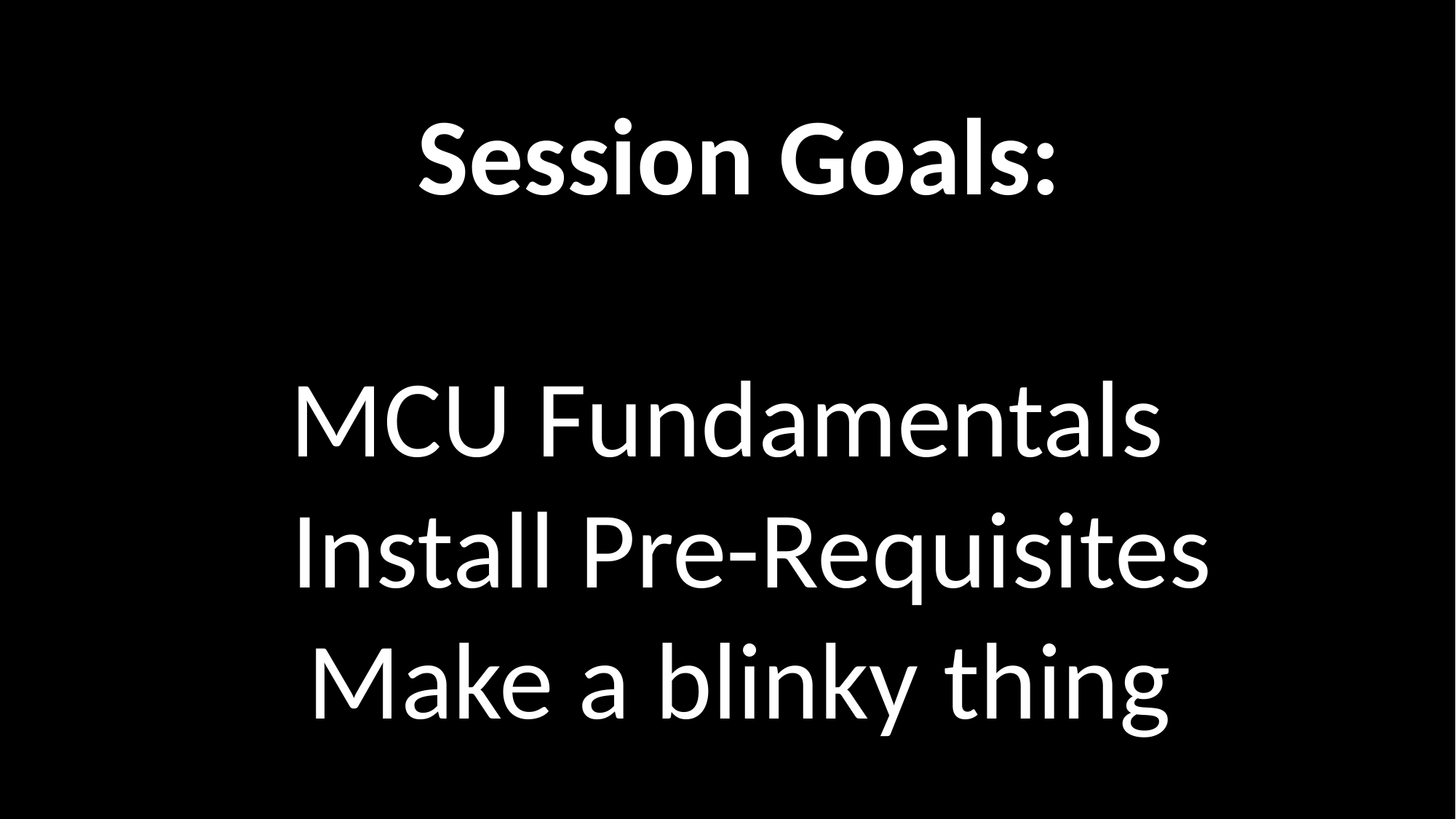

# Session Goals: MCU Fundamentals Install Pre-Requisites Make a blinky thing